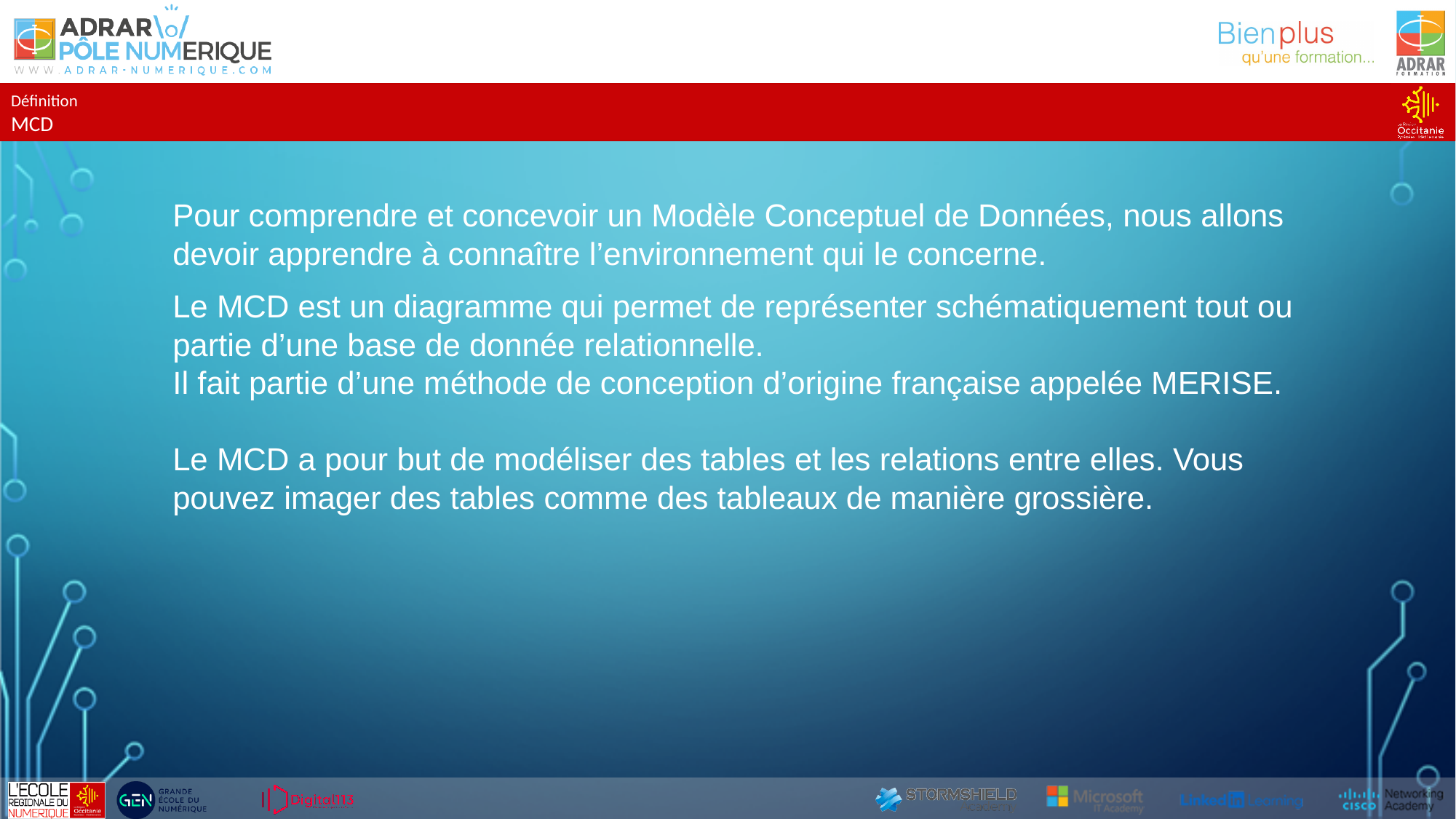

Définition
MCD
Pour comprendre et concevoir un Modèle Conceptuel de Données, nous allons devoir apprendre à connaître l’environnement qui le concerne.
Le MCD est un diagramme qui permet de représenter schématiquement tout ou partie d’une base de donnée relationnelle.
Il fait partie d’une méthode de conception d’origine française appelée MERISE.

Le MCD a pour but de modéliser des tables et les relations entre elles. Vous pouvez imager des tables comme des tableaux de manière grossière.